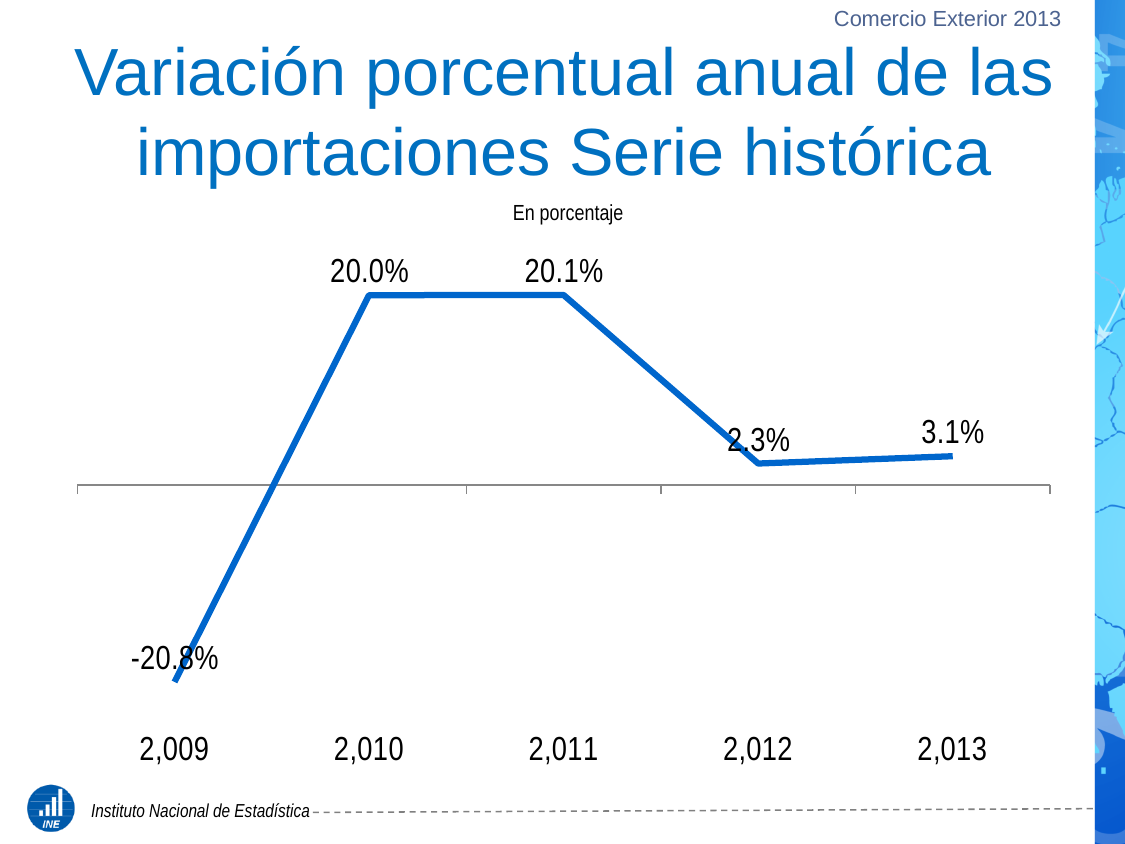

# Variación porcentual anual de las importaciones Serie histórica
En porcentaje

### Chart

| Category |  |
|---|---|
| 2009 | -0.20750265540331847 |
| 2010 | 0.2004834273830354 |
| 2011 | 0.2005797375325502 |
| 2012 | 0.022936880620504398 |
| 2013 | 0.030660087265817388 |